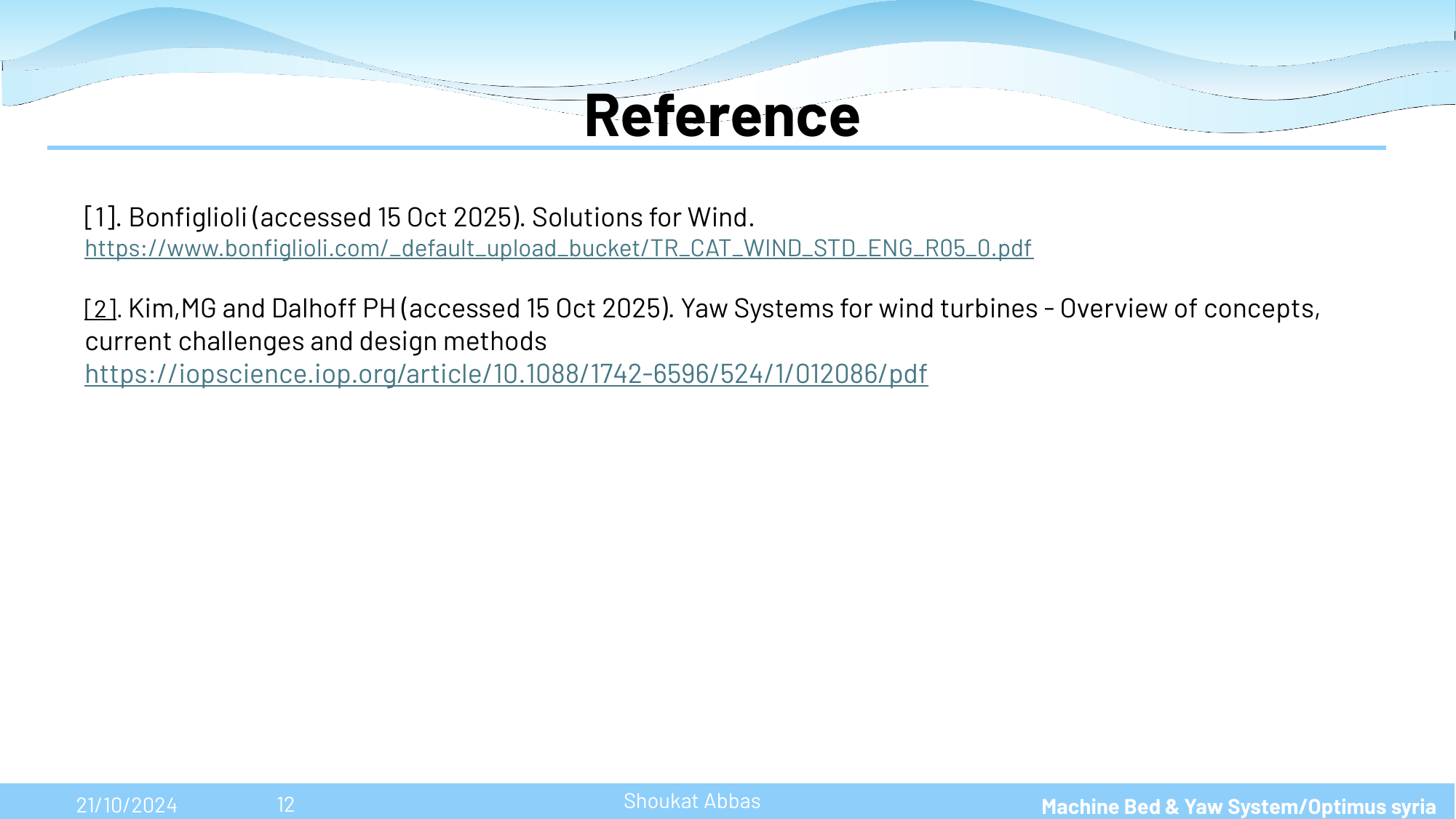

# Reference
[1]. Bonfiglioli (accessed 15 Oct 2025). Solutions for Wind. https://www.bonfiglioli.com/_default_upload_bucket/TR_CAT_WIND_STD_ENG_R05_0.pdf

[2]. Kim,MG and Dalhoff PH (accessed 15 Oct 2025). Yaw Systems for wind turbines - Overview of concepts, current challenges and design methods https://iopscience.iop.org/article/10.1088/1742-6596/524/1/012086/pdf
Shoukat Abbas
12
Machine Bed & Yaw System/Optimus syria

21/10/2024